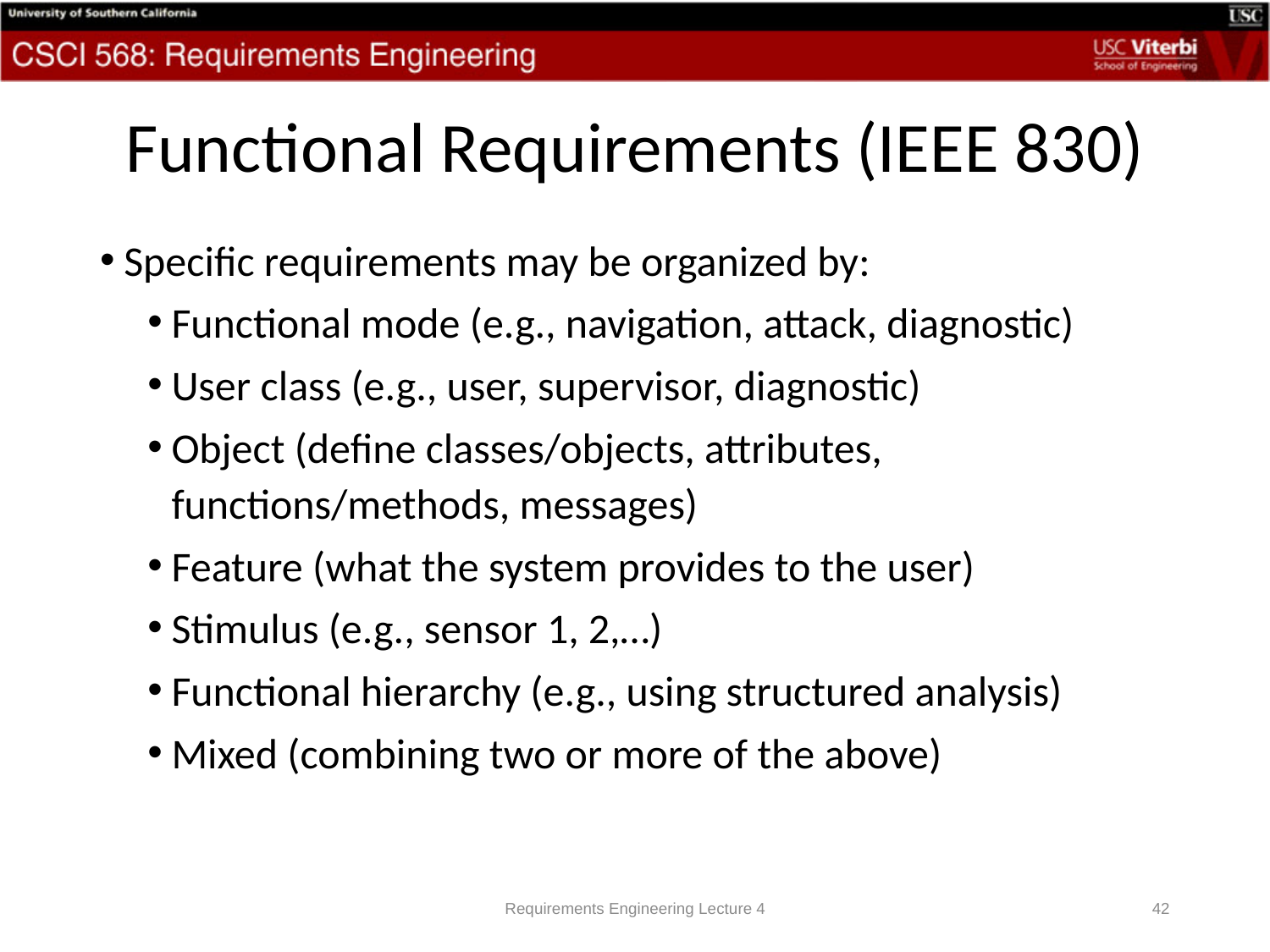

# Functional Requirements (IEEE 830)
Specific requirements may be organized by:
Functional mode (e.g., navigation, attack, diagnostic)
User class (e.g., user, supervisor, diagnostic)
Object (define classes/objects, attributes, functions/methods, messages)
Feature (what the system provides to the user)
Stimulus (e.g., sensor 1, 2,…)
Functional hierarchy (e.g., using structured analysis)
Mixed (combining two or more of the above)
Requirements Engineering Lecture 4
42